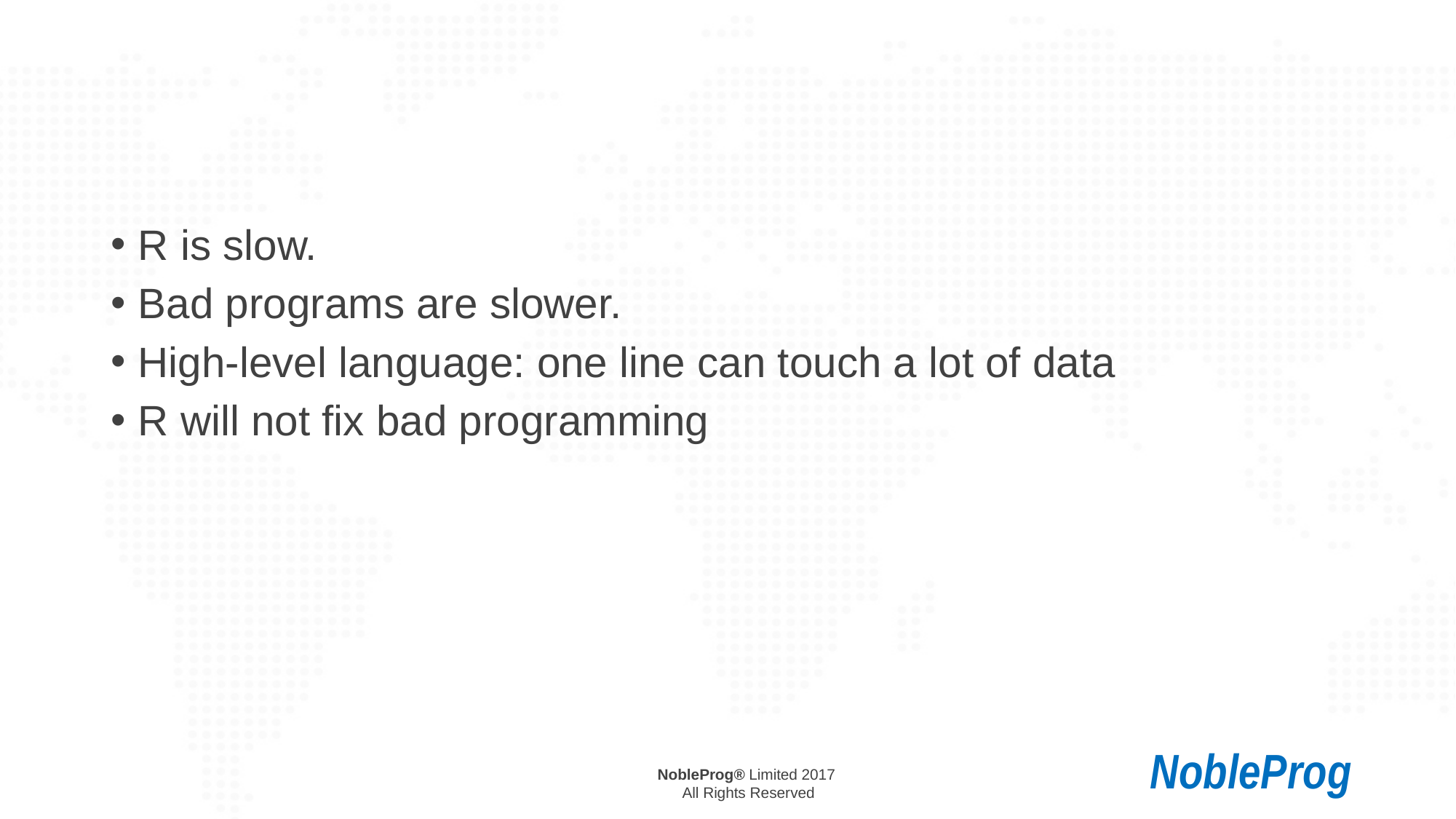

#
R is slow.
Bad programs are slower.
High-level language: one line can touch a lot of data
R will not fix bad programming